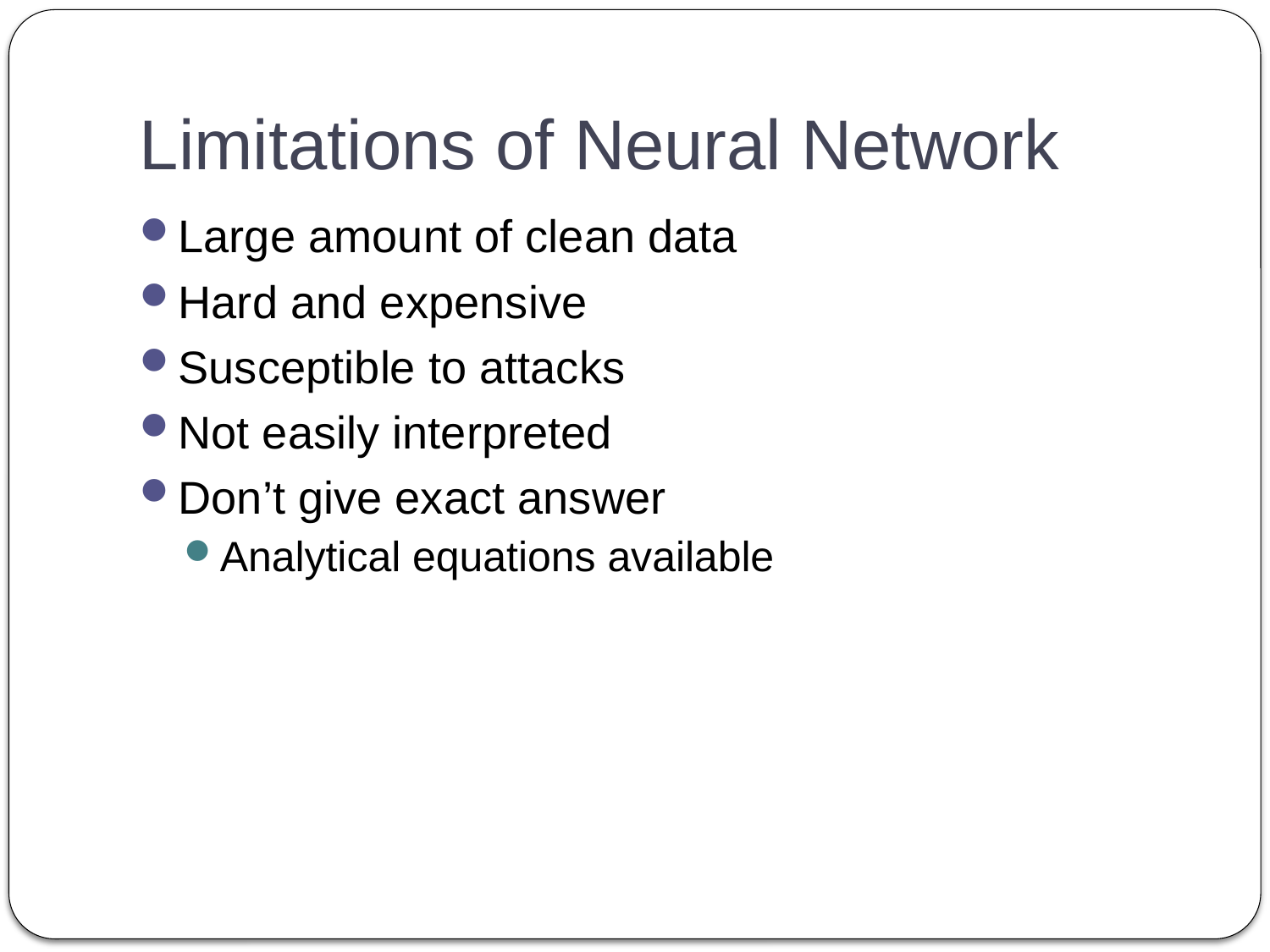

# Limitations of Neural Network
Large amount of clean data
Hard and expensive
Susceptible to attacks
Not easily interpreted
Don’t give exact answer
Analytical equations available